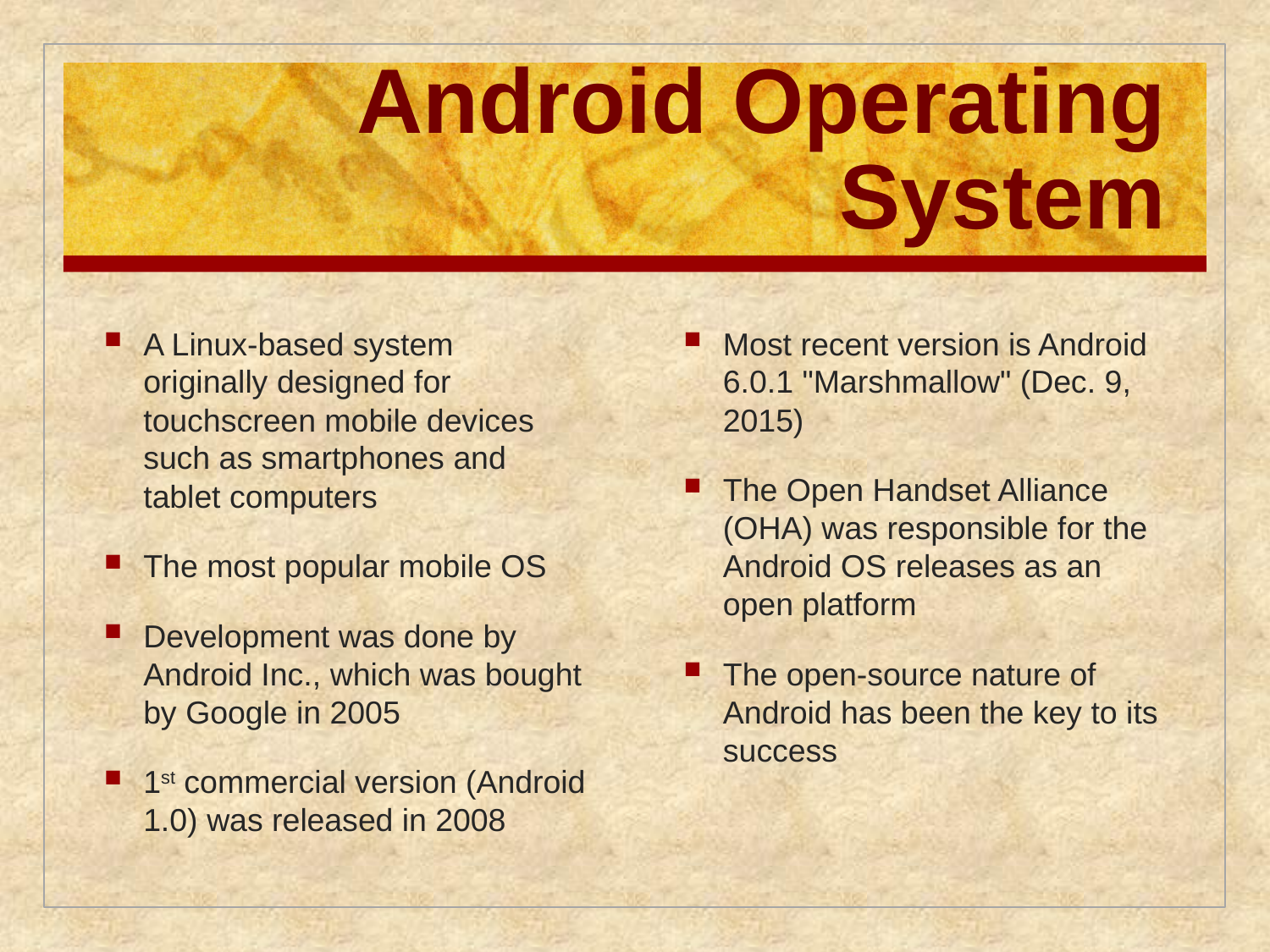

# Android Operating System
A Linux-based system originally designed for touchscreen mobile devices such as smartphones and tablet computers
The most popular mobile OS
Development was done by Android Inc., which was bought by Google in 2005
1st commercial version (Android 1.0) was released in 2008
Most recent version is Android 6.0.1 "Marshmallow" (Dec. 9, 2015)
The Open Handset Alliance (OHA) was responsible for the Android OS releases as an open platform
The open-source nature of Android has been the key to its success